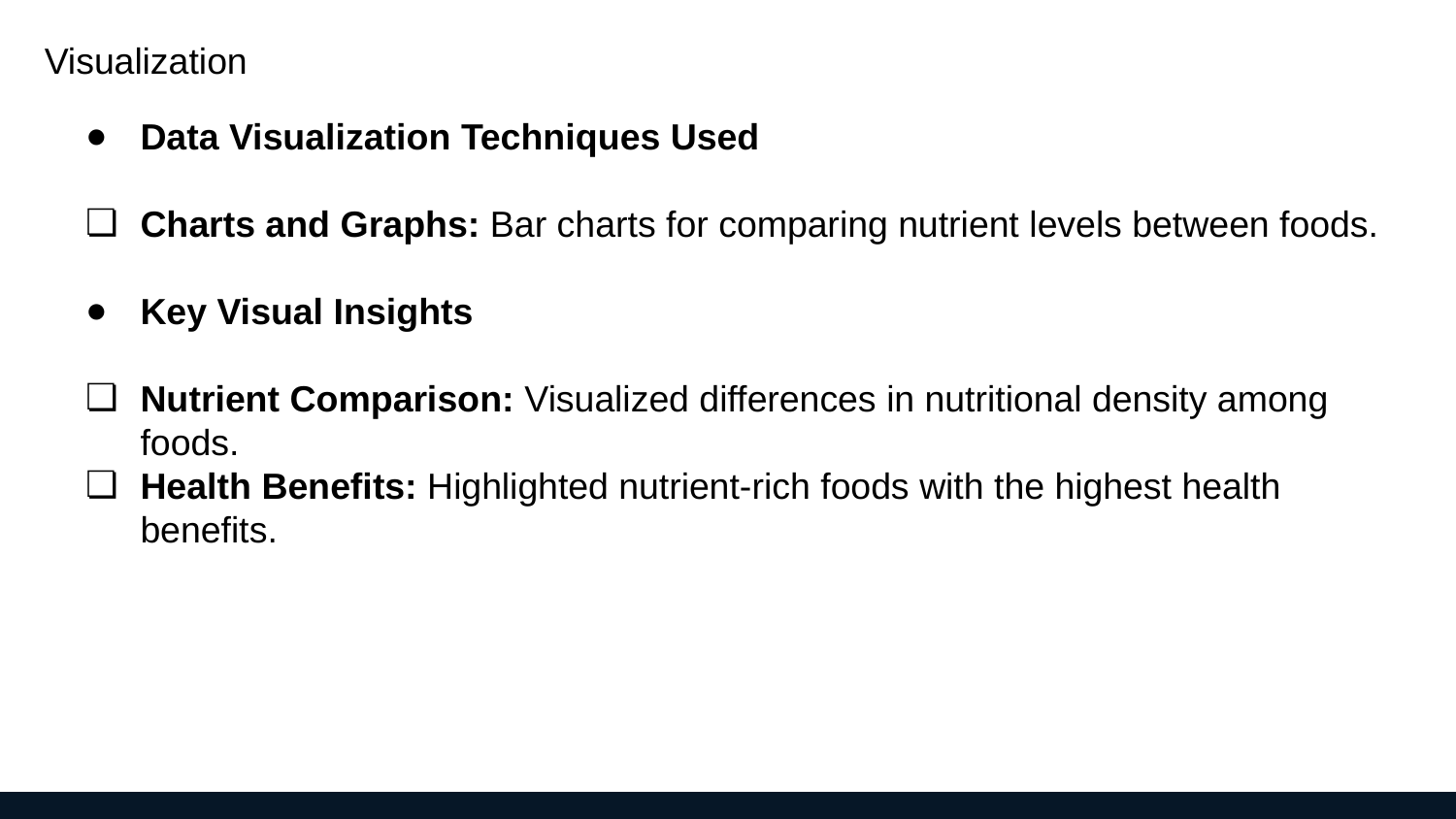

Visualization
Data Visualization Techniques Used

Charts and Graphs: Bar charts for comparing nutrient levels between foods.

Key Visual Insights

Nutrient Comparison: Visualized differences in nutritional density among foods.
Health Benefits: Highlighted nutrient-rich foods with the highest health benefits.